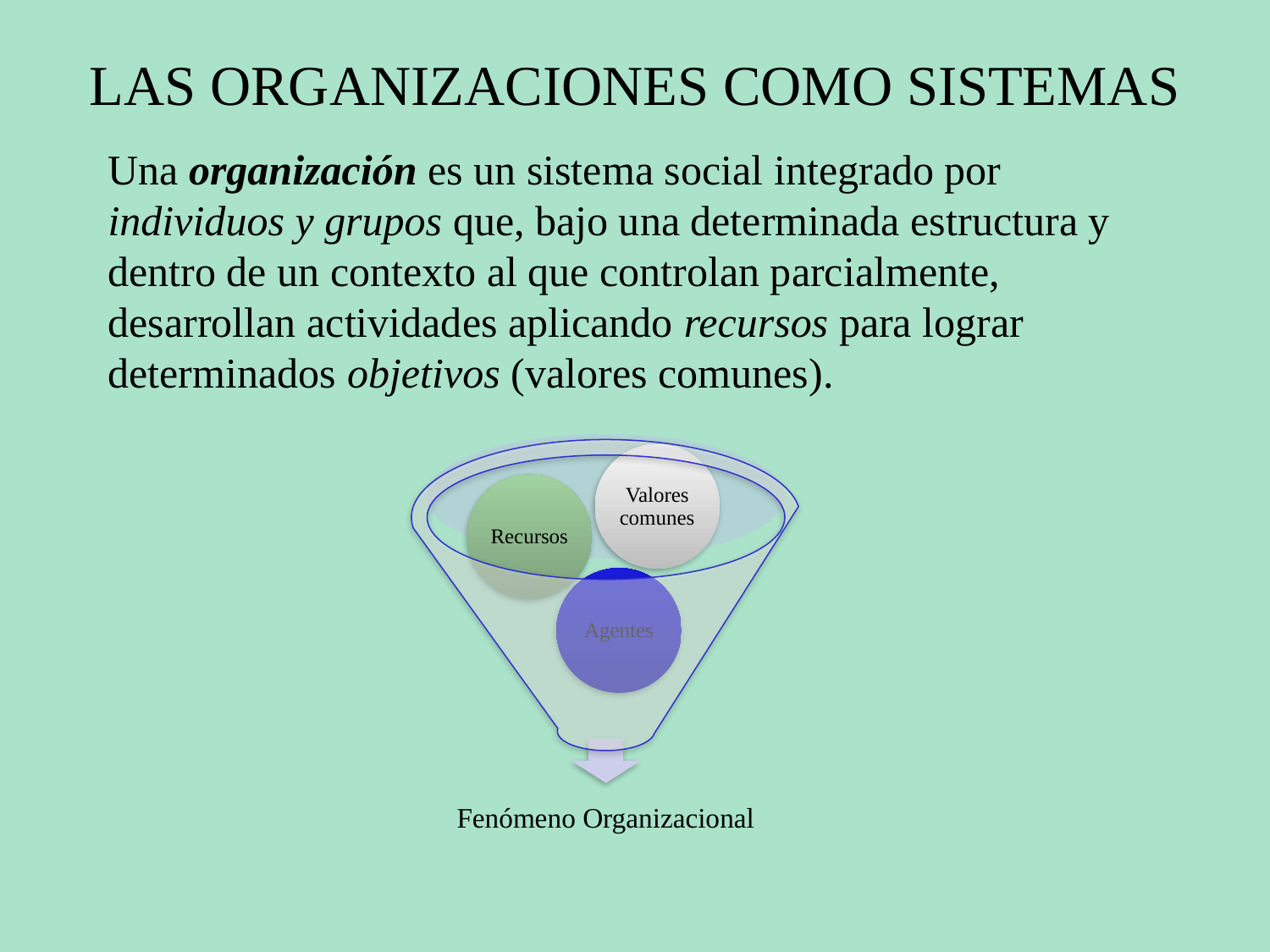

# LAS ORGANIZACIONES COMO SISTEMAS
Una organización es un sistema social integrado por individuos y grupos que, bajo una determinada estructura y dentro de un contexto al que controlan parcialmente, desarrollan actividades aplicando recursos para lograr determinados objetivos (valores comunes).

Fenómeno Organizacional
Agentes
Recursos
Valores comunes